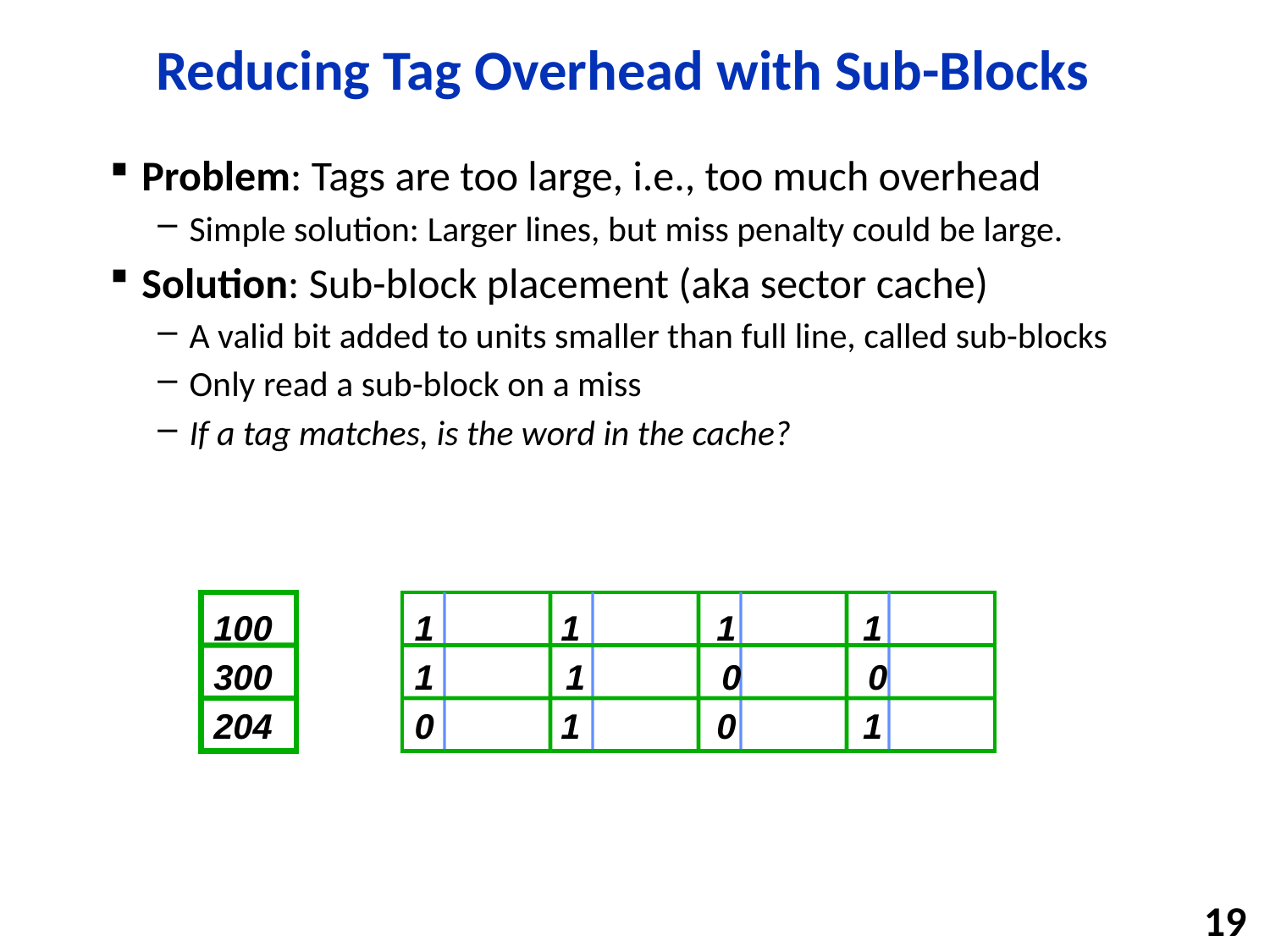

# Reducing Tag Overhead with Sub-Blocks
Problem: Tags are too large, i.e., too much overhead
Simple solution: Larger lines, but miss penalty could be large.
Solution: Sub-block placement (aka sector cache)
A valid bit added to units smaller than full line, called sub-blocks
Only read a sub-block on a miss
If a tag matches, is the word in the cache?

100
300
204

1             1              1             1
         1              0             0
0             1              0             1

19